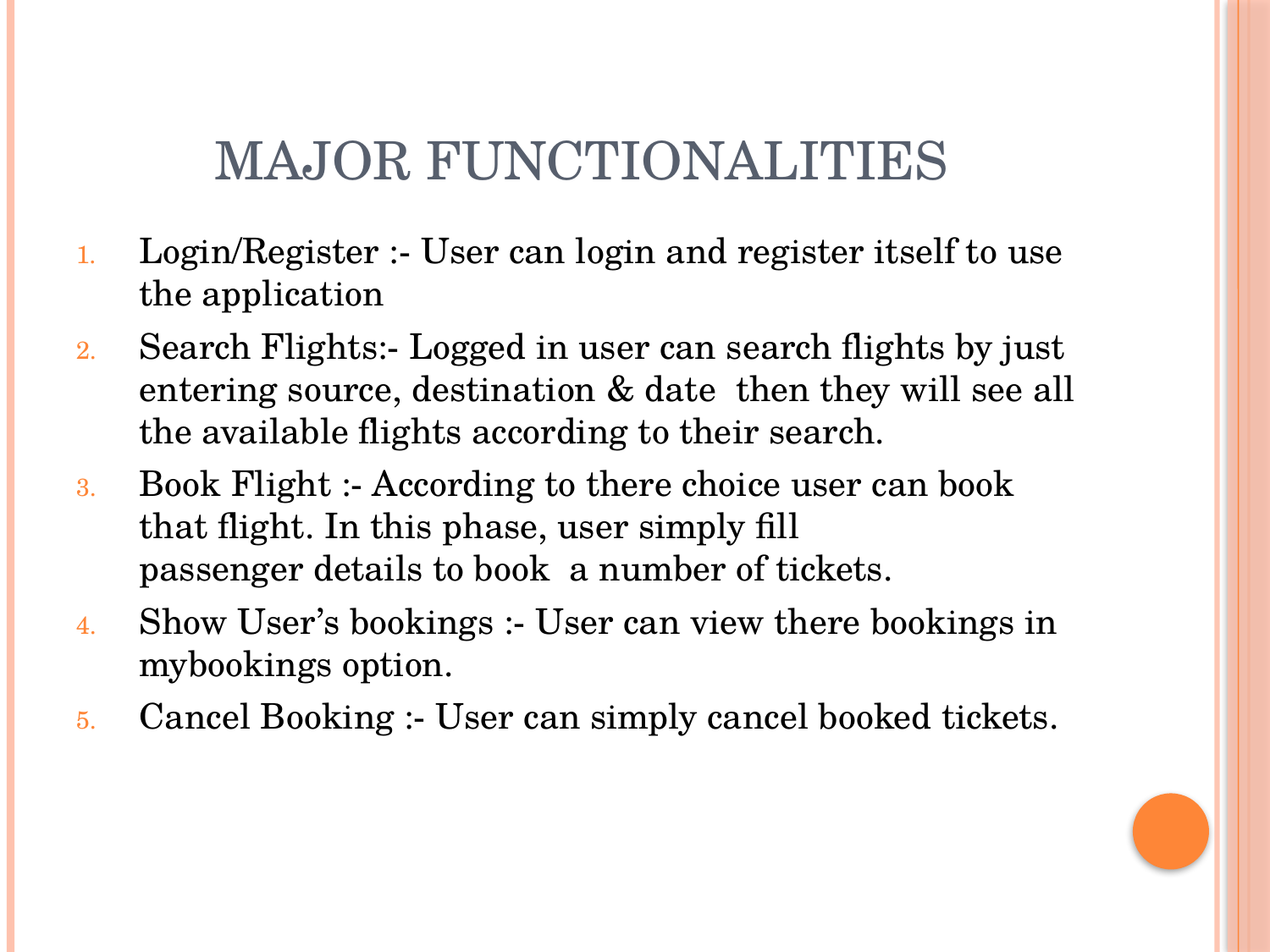

# MAJOR FUNCTIONALITIES
Login/Register :- User can login and register itself to use the application
Search Flights:- Logged in user can search flights by just entering source, destination & date  then they will see all the available flights according to their search.
Book Flight :- According to there choice user can book that flight. In this phase, user simply fill	               passenger details to book  a number of tickets.
Show User’s bookings :- User can view there bookings in mybookings option.
Cancel Booking :- User can simply cancel booked tickets.